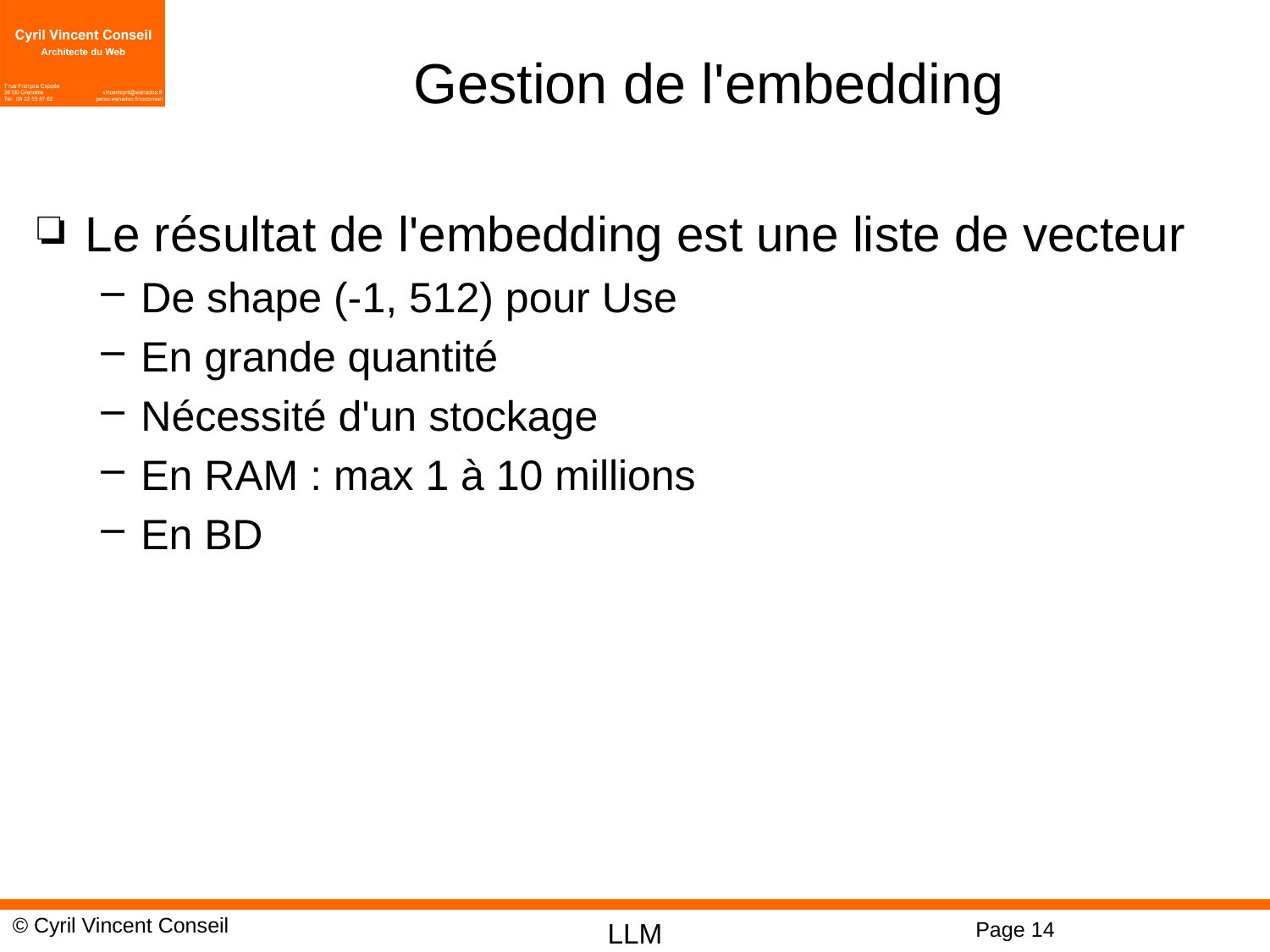

# Gestion de l'embedding
Le résultat de l'embedding est une liste de vecteur
De shape (-1, 512) pour Use
En grande quantité
Nécessité d'un stockage
En RAM : max 1 à 10 millions
En BD